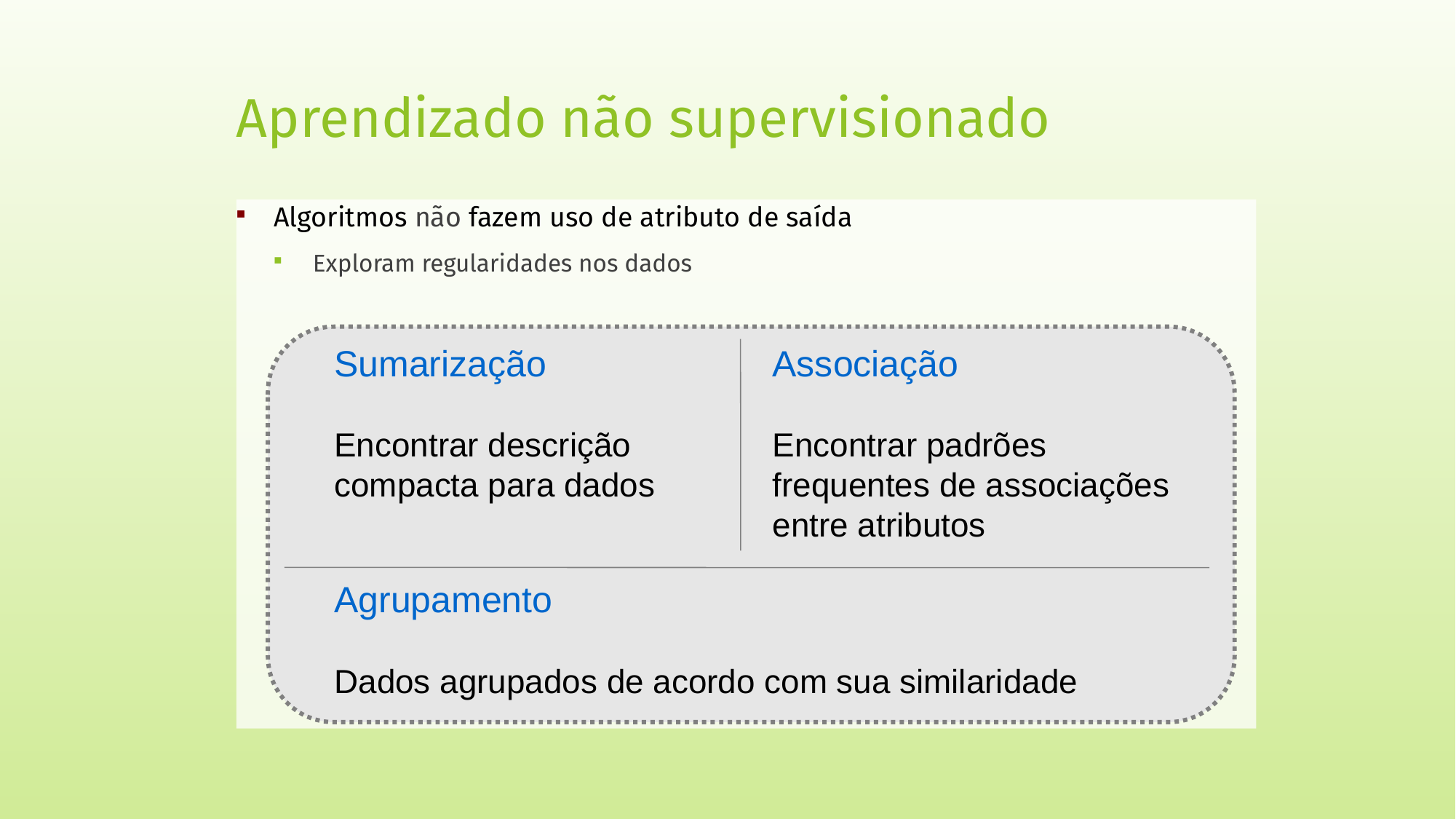

Aprendizado não supervisionado
Algoritmos não fazem uso de atributo de saída
Exploram regularidades nos dados

Sumarização

Encontrar descrição compacta para dados

Associação

Encontrar padrões frequentes de associações entre atributos

Agrupamento

Dados agrupados de acordo com sua similaridade